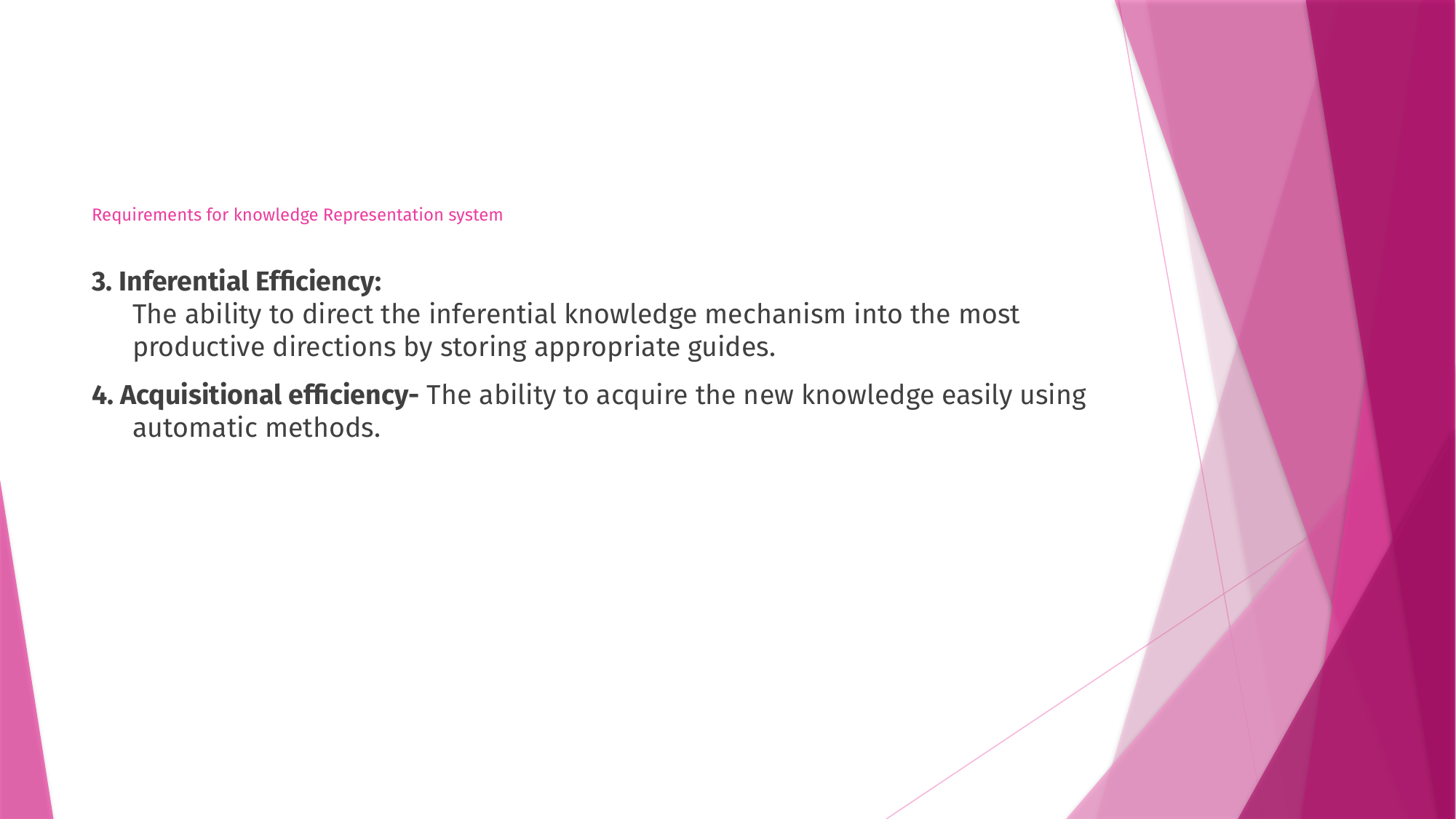

# Requirements for knowledge Representation system
3. Inferential Efficiency:
The ability to direct the inferential knowledge mechanism into the most productive directions by storing appropriate guides.
4. Acquisitional efficiency- The ability to acquire the new knowledge easily using automatic methods.